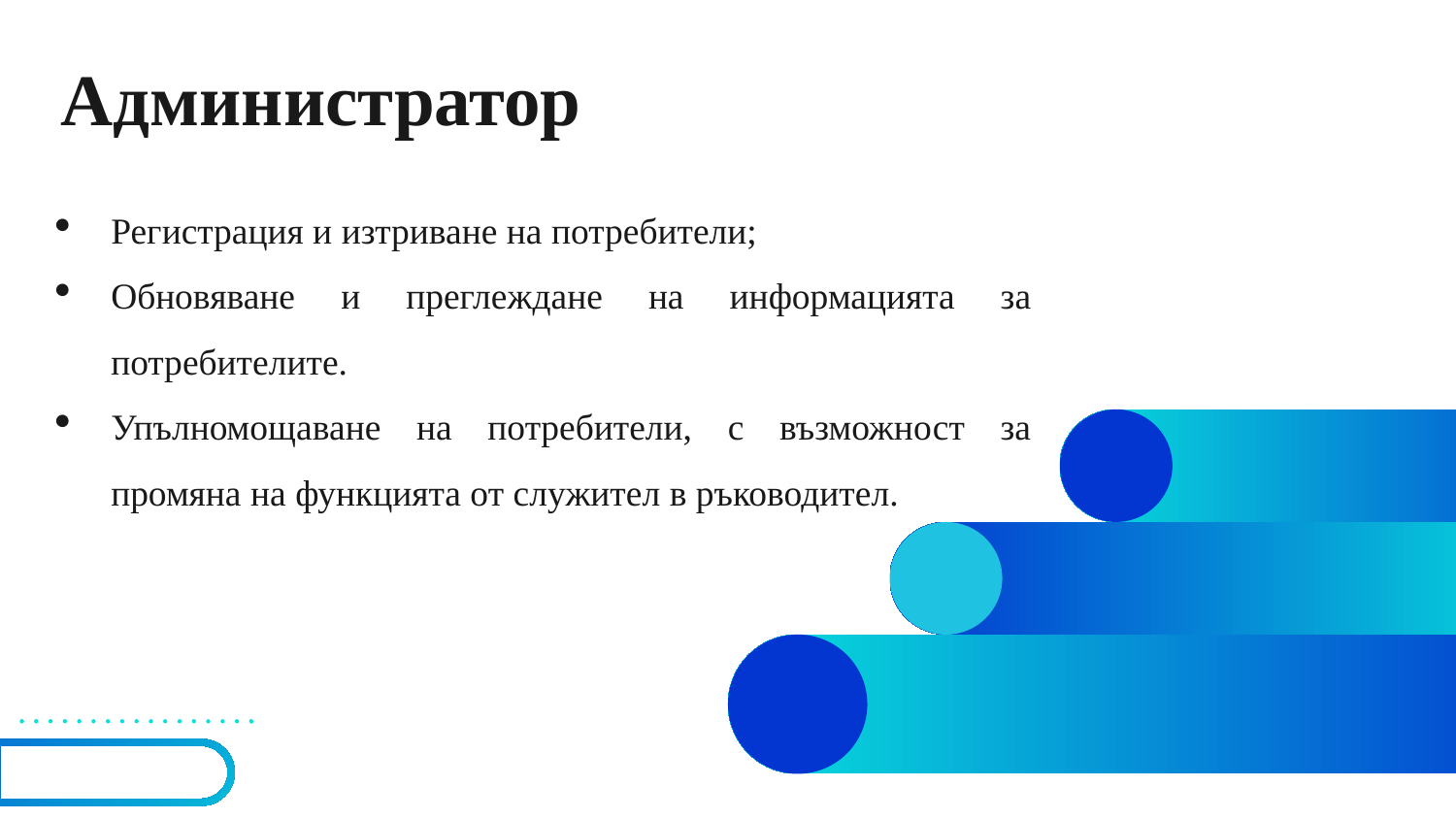

# Администратор
Регистрация и изтриване на потребители;
Обновяване и преглеждане на информацията за потребителите.
Упълномощаване на потребители, с възможност за промяна на функцията от служител в ръководител.